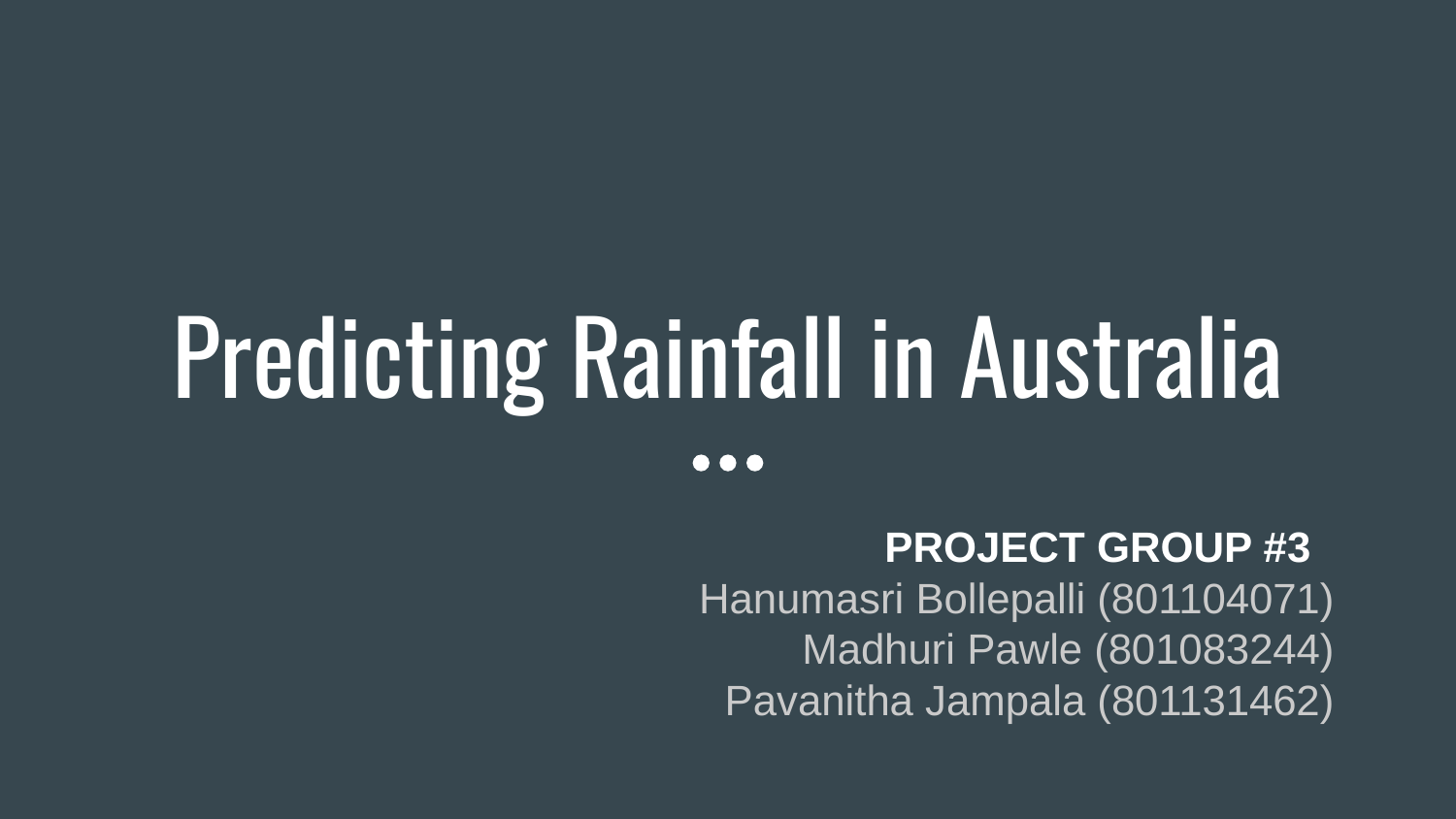

# Predicting Rainfall in Australia
PROJECT GROUP #3
Hanumasri Bollepalli (801104071)
Madhuri Pawle (801083244)
Pavanitha Jampala (801131462)